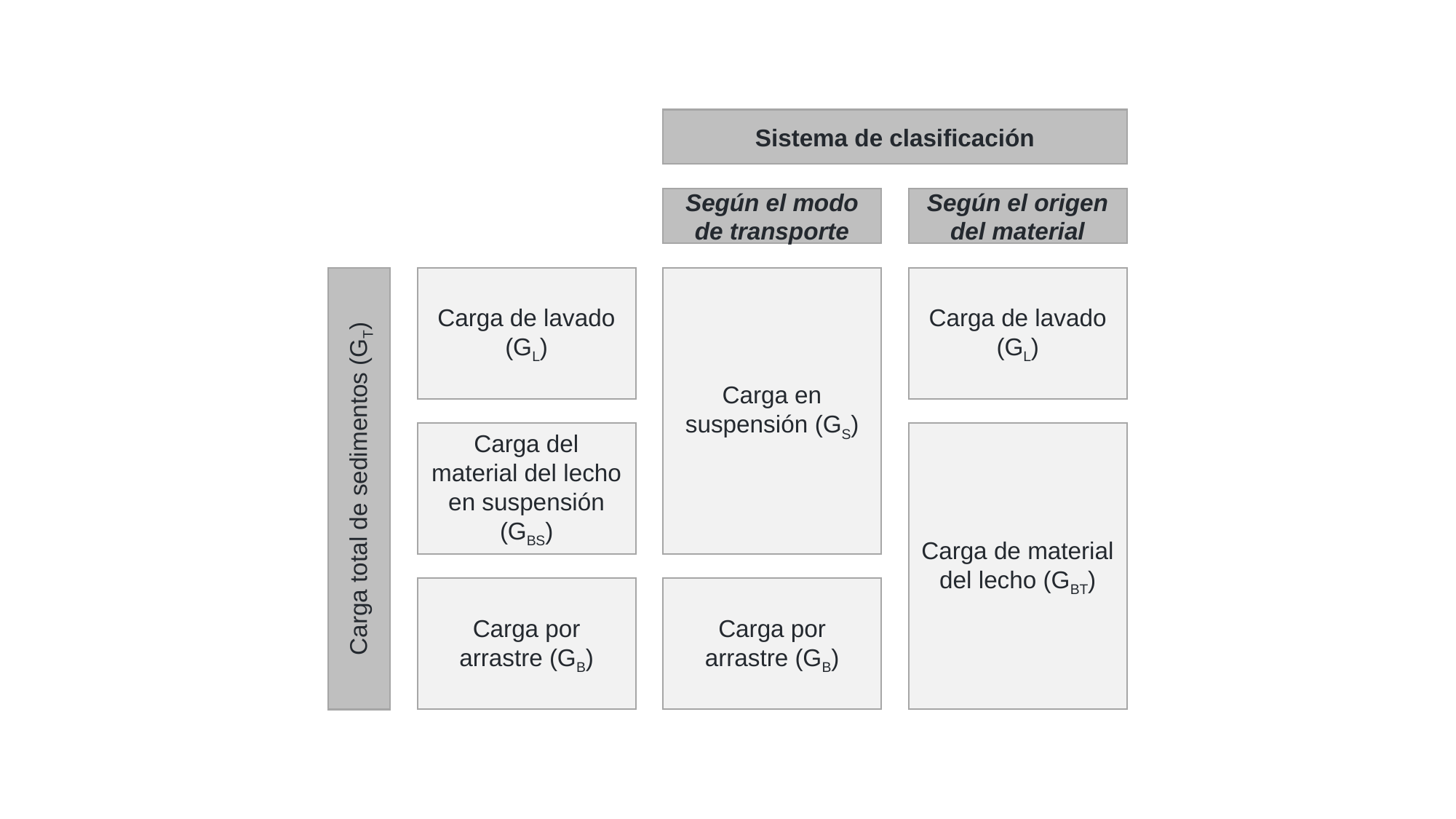

Sistema de clasificación
Según el modo de transporte
Según el origen del material
Carga total de sedimentos (GT)
Carga en suspensión (GS)
Carga de lavado (GL)
Carga de lavado (GL)
Carga del material del lecho en suspensión (GBS)
Carga de material del lecho (GBT)
Carga por arrastre (GB)
Carga por arrastre (GB)